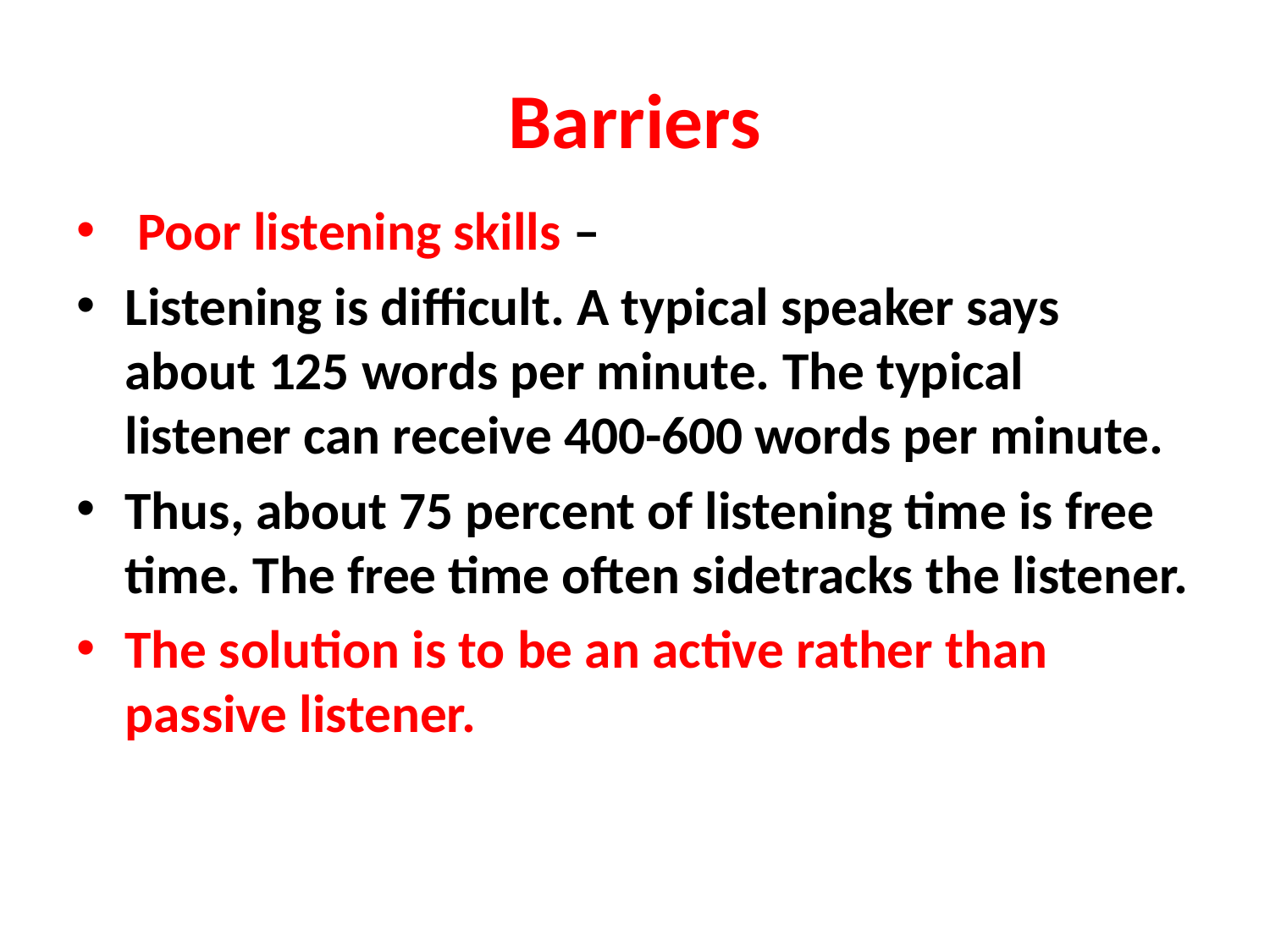

# Barriers
 Poor listening skills –
Listening is difficult. A typical speaker says about 125 words per minute. The typical listener can receive 400-600 words per minute.
Thus, about 75 percent of listening time is free time. The free time often sidetracks the listener.
The solution is to be an active rather than passive listener.